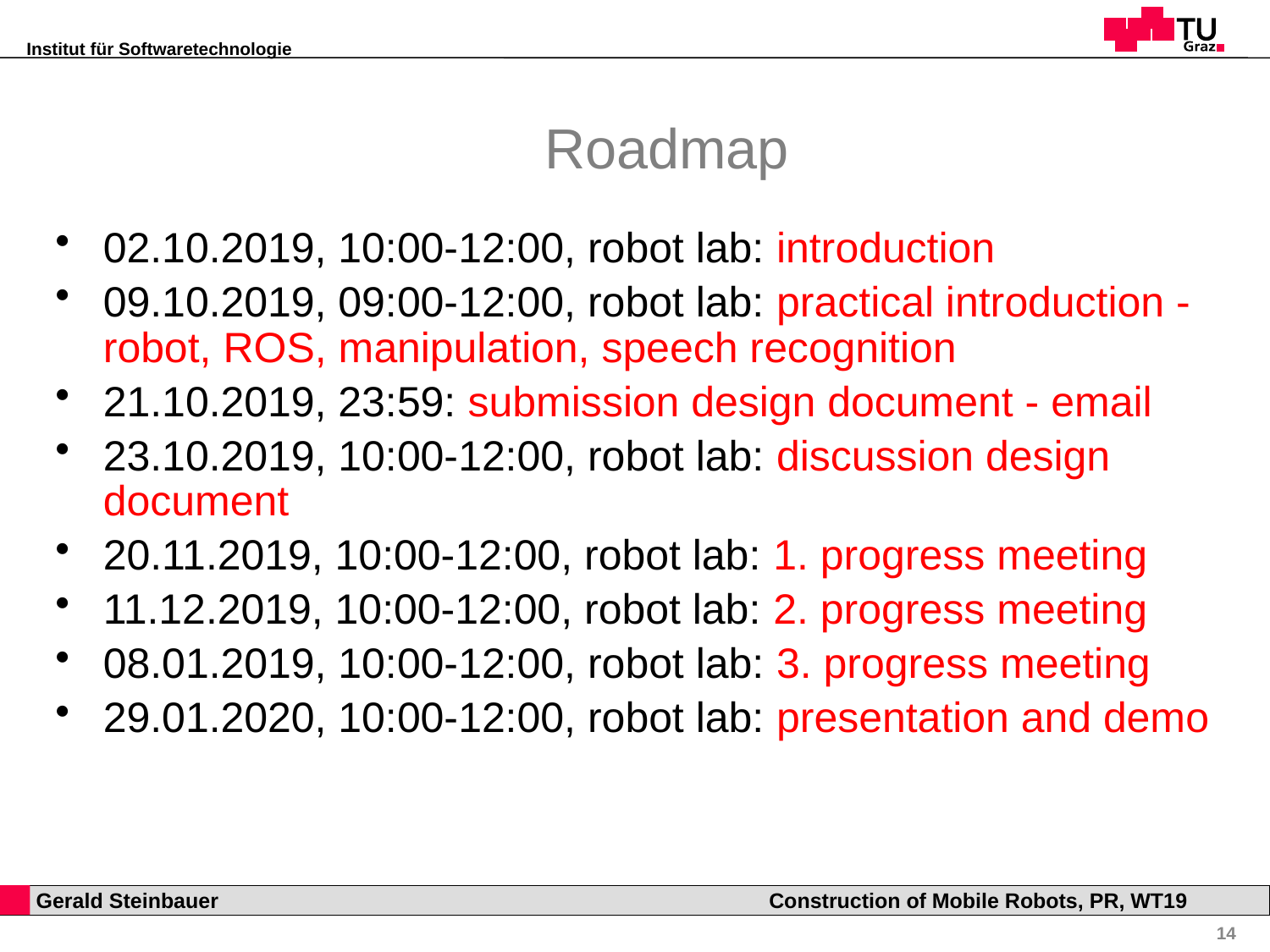

# Roadmap
02.10.2019, 10:00-12:00, robot lab: introduction
09.10.2019, 09:00-12:00, robot lab: practical introduction -robot, ROS, manipulation, speech recognition
21.10.2019, 23:59: submission design document - email
23.10.2019, 10:00-12:00, robot lab: discussion design document
20.11.2019, 10:00-12:00, robot lab: 1. progress meeting
11.12.2019, 10:00-12:00, robot lab: 2. progress meeting
08.01.2019, 10:00-12:00, robot lab: 3. progress meeting
29.01.2020, 10:00-12:00, robot lab: presentation and demo